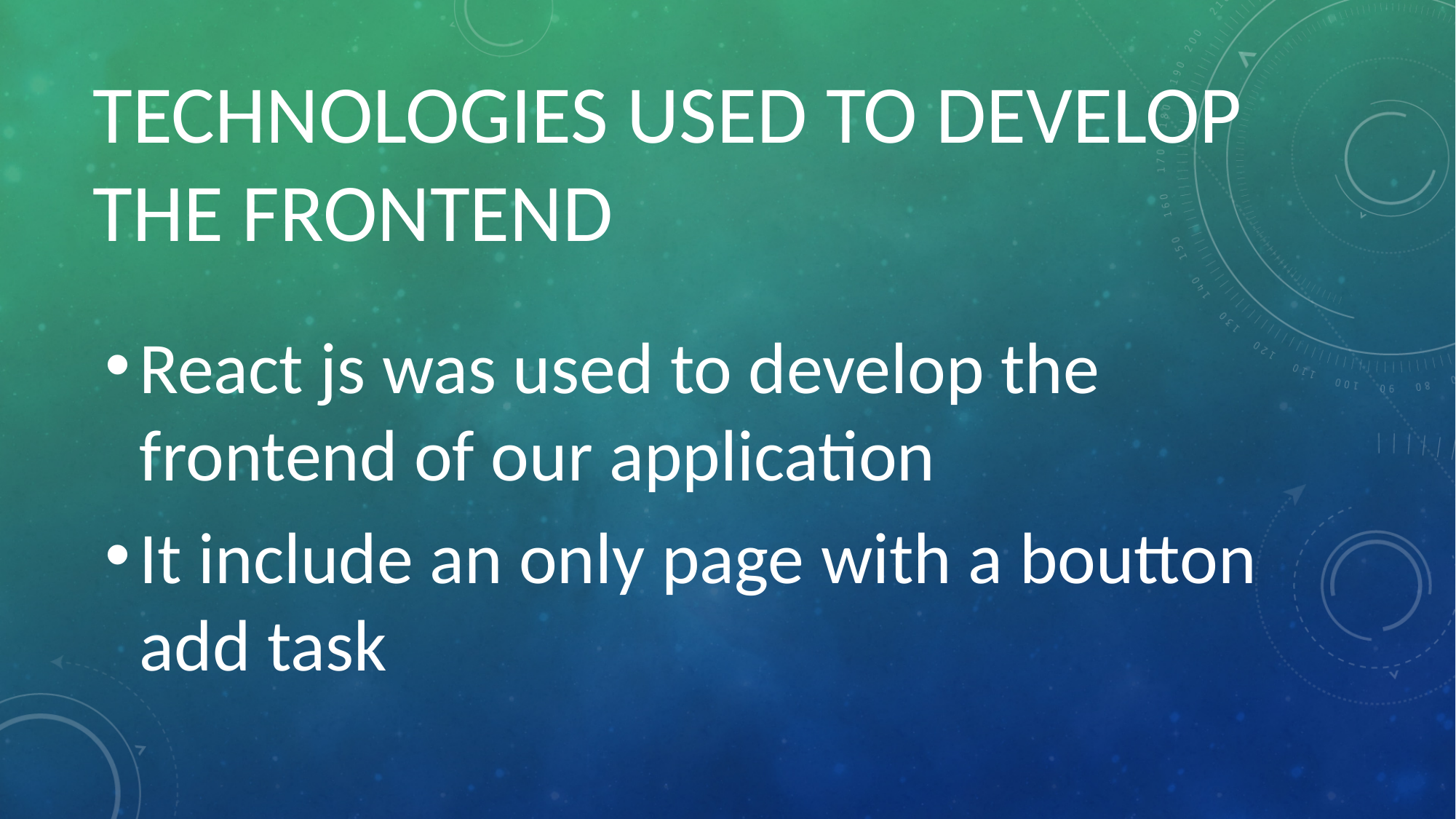

# Technologies used to develop the frontend
React js was used to develop the frontend of our application
It include an only page with a boutton add task